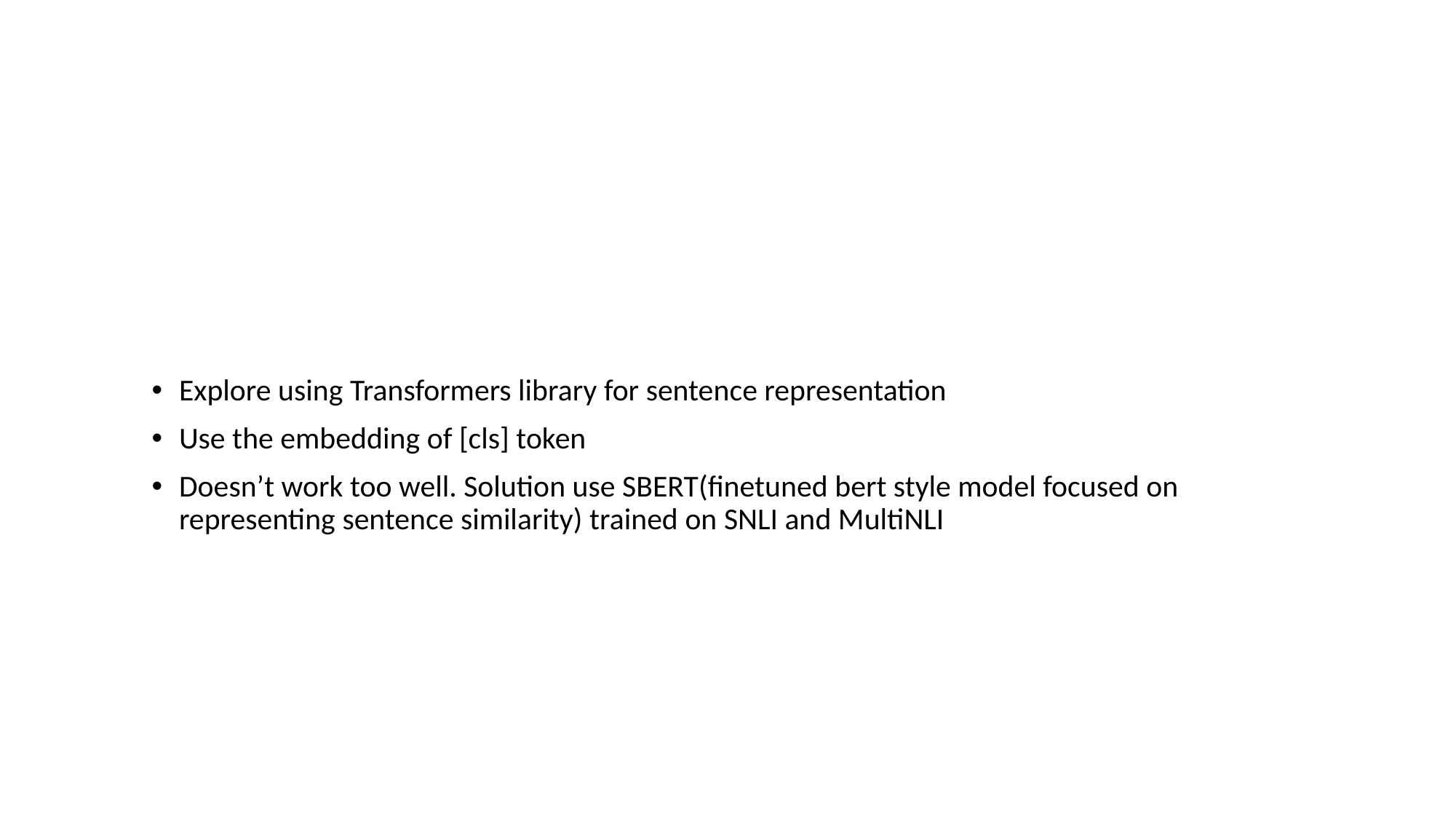

# WordVector Cosine Similarity
Explore using Transformers library for sentence representation
Use the embedding of [cls] token
Doesn’t work too well. Solution use SBERT(finetuned bert style model focused on representing sentence similarity) trained on SNLI and MultiNLI